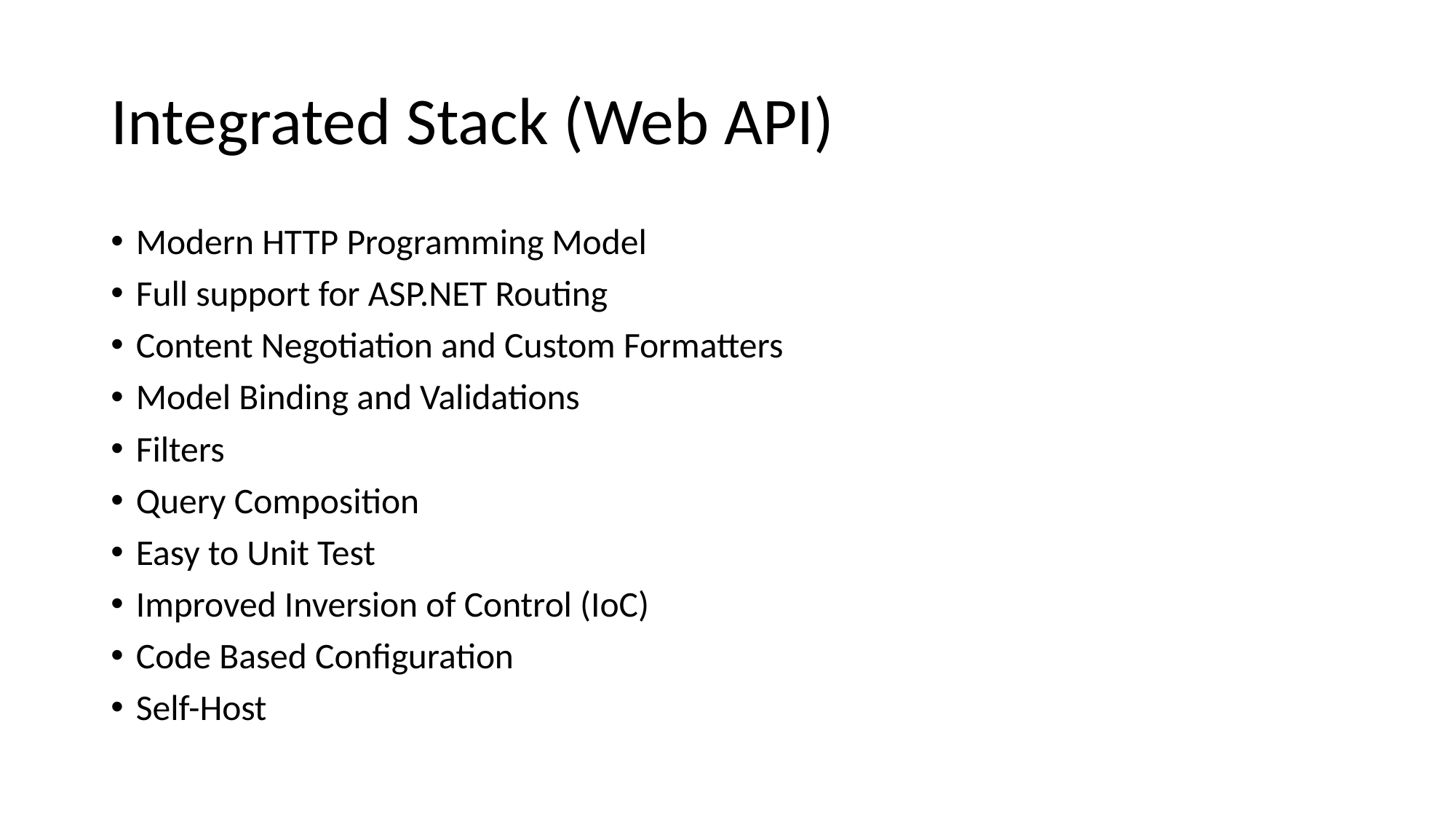

# Integrated Stack (Web API)
Modern HTTP Programming Model
Full support for ASP.NET Routing
Content Negotiation and Custom Formatters
Model Binding and Validations
Filters
Query Composition
Easy to Unit Test
Improved Inversion of Control (IoC)
Code Based Configuration
Self-Host